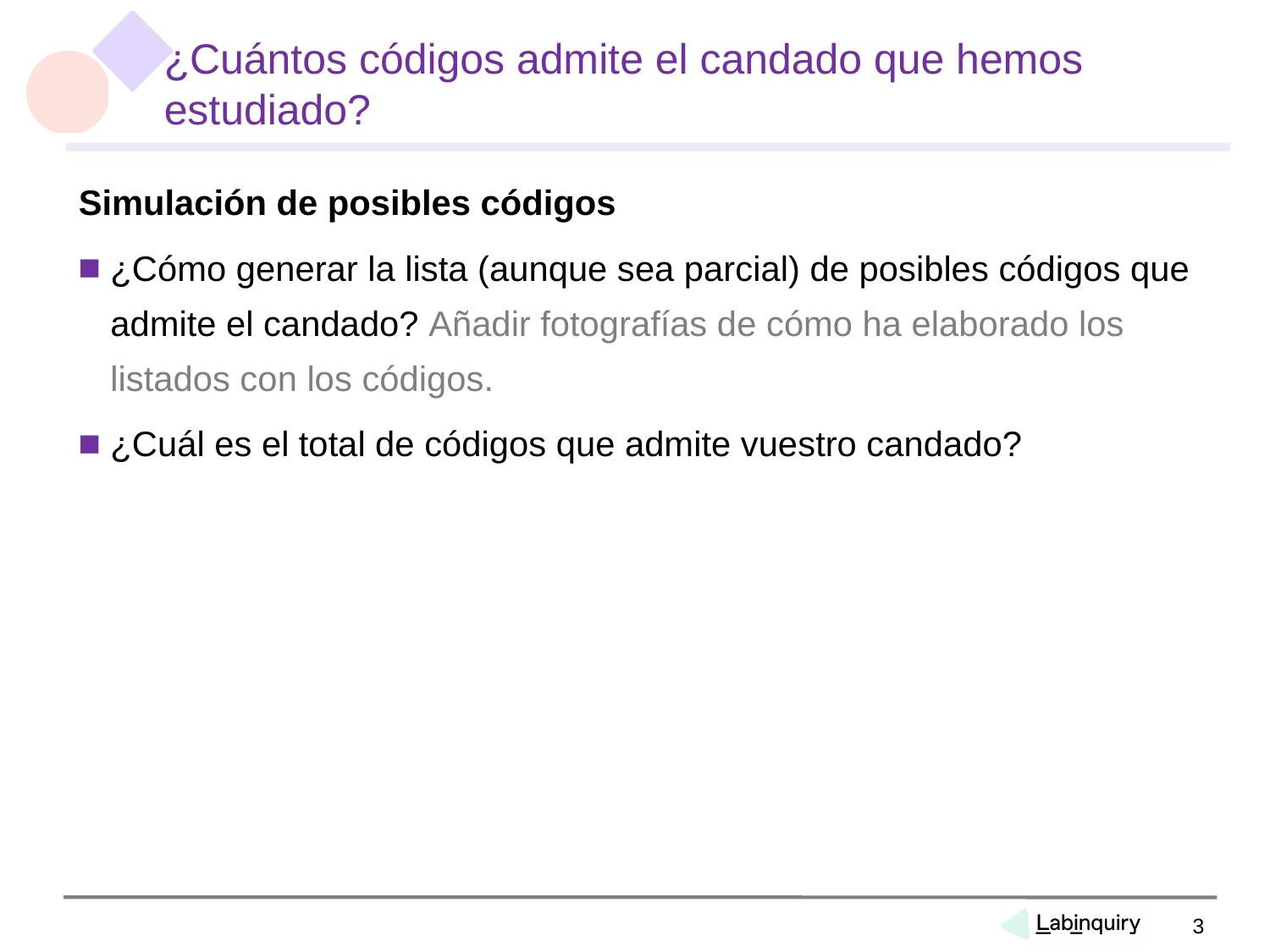

# ¿Cuántos códigos admite el candado que hemos estudiado?
Simulación de posibles códigos
¿Cómo generar la lista (aunque sea parcial) de posibles códigos que admite el candado? Añadir fotografías de cómo ha elaborado los listados con los códigos.
¿Cuál es el total de códigos que admite vuestro candado?